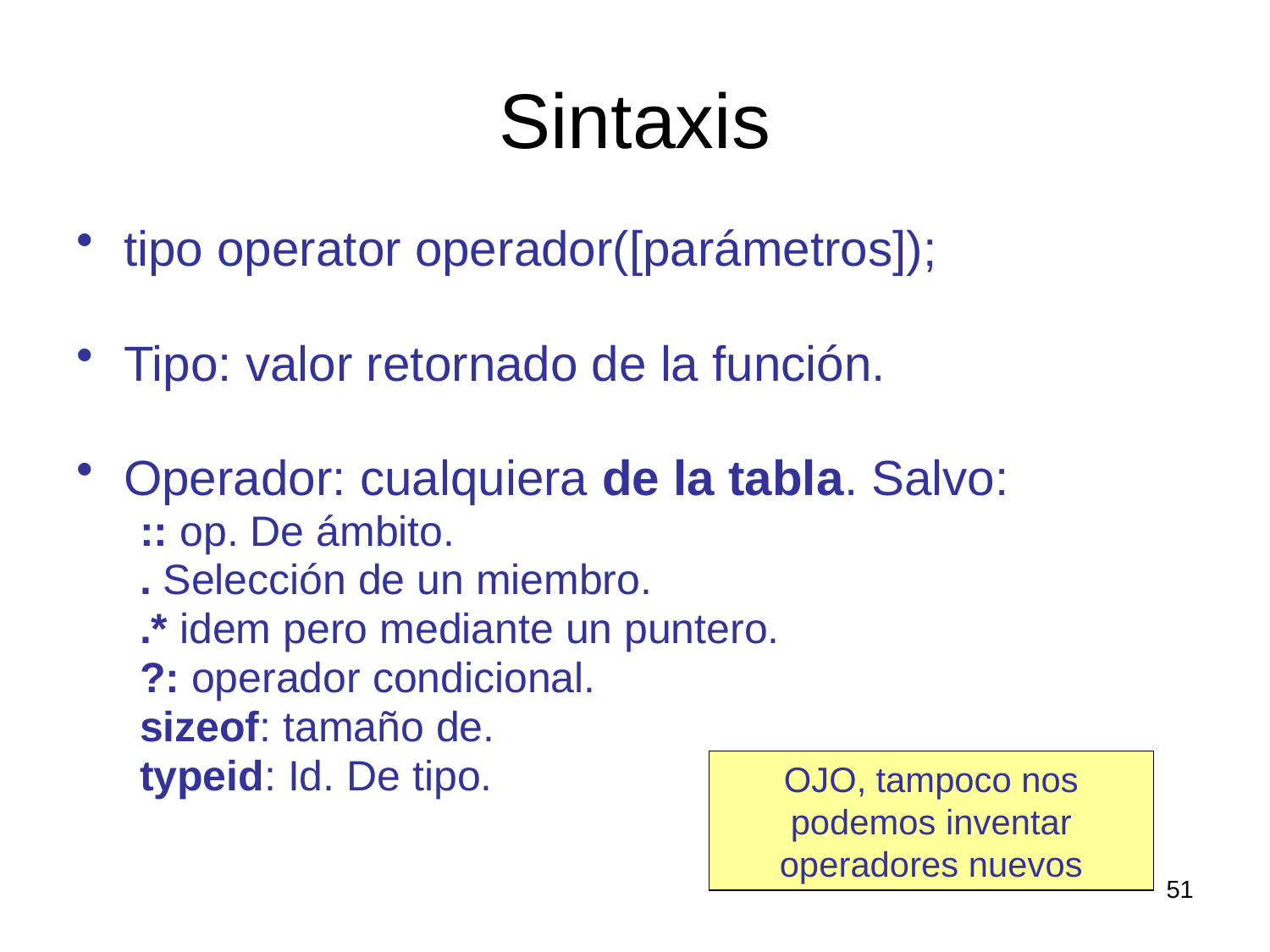

# Sintaxis
tipo operator operador([parámetros]);

Tipo: valor retornado de la función.

Operador: cualquiera de la tabla. Salvo:
:: op. De ámbito.
. Selección de un miembro.
.* idem pero mediante un puntero.
?: operador condicional.
sizeof: tamaño de.
typeid: Id. De tipo.

OJO, tampoco nos podemos inventar operadores nuevos
51